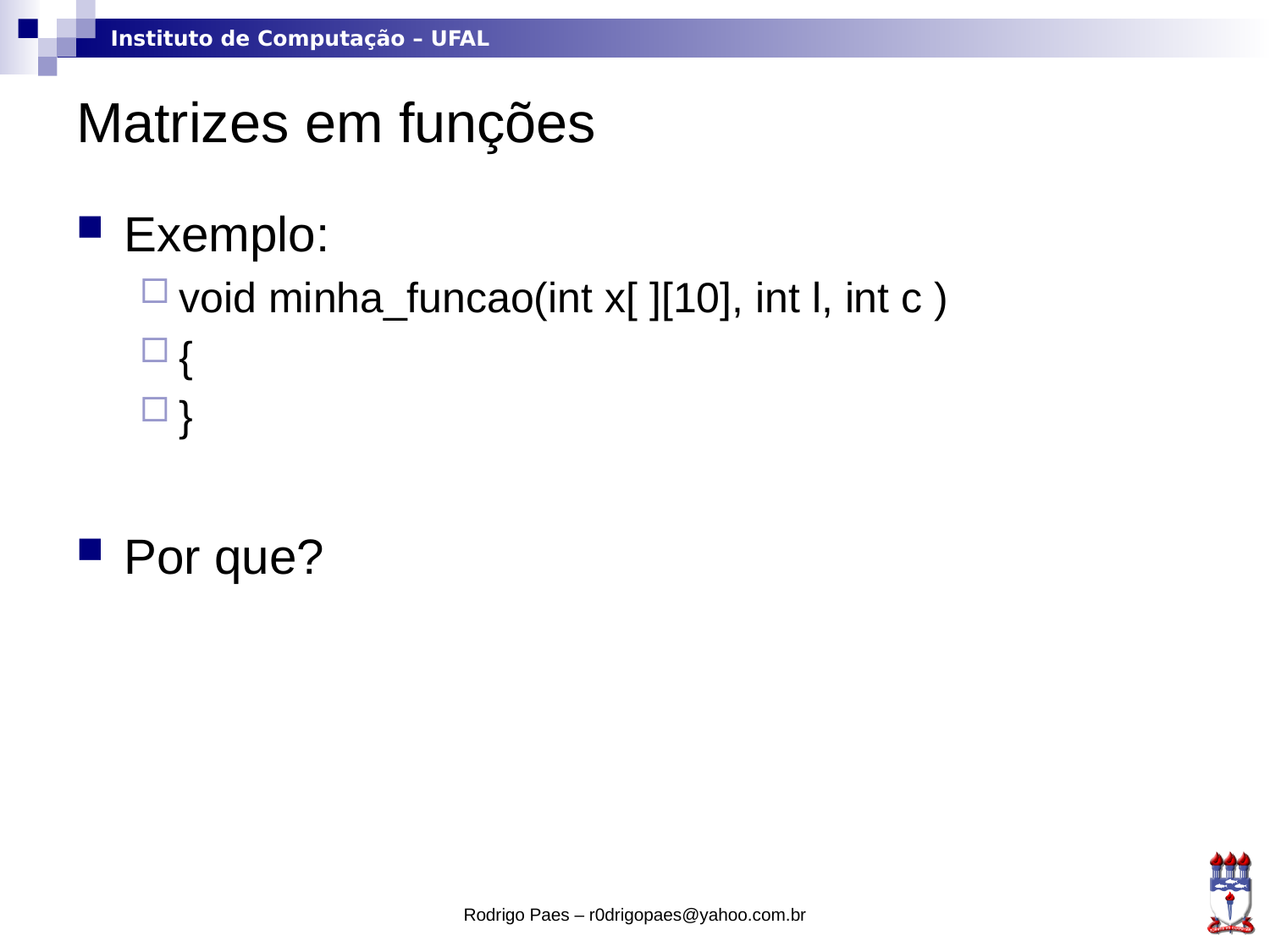

# Matrizes em funções
Exemplo:
void minha_funcao(int x[ ][10], int l, int c )
{
}

Por que?

Rodrigo Paes – r0drigopaes@yahoo.com.br